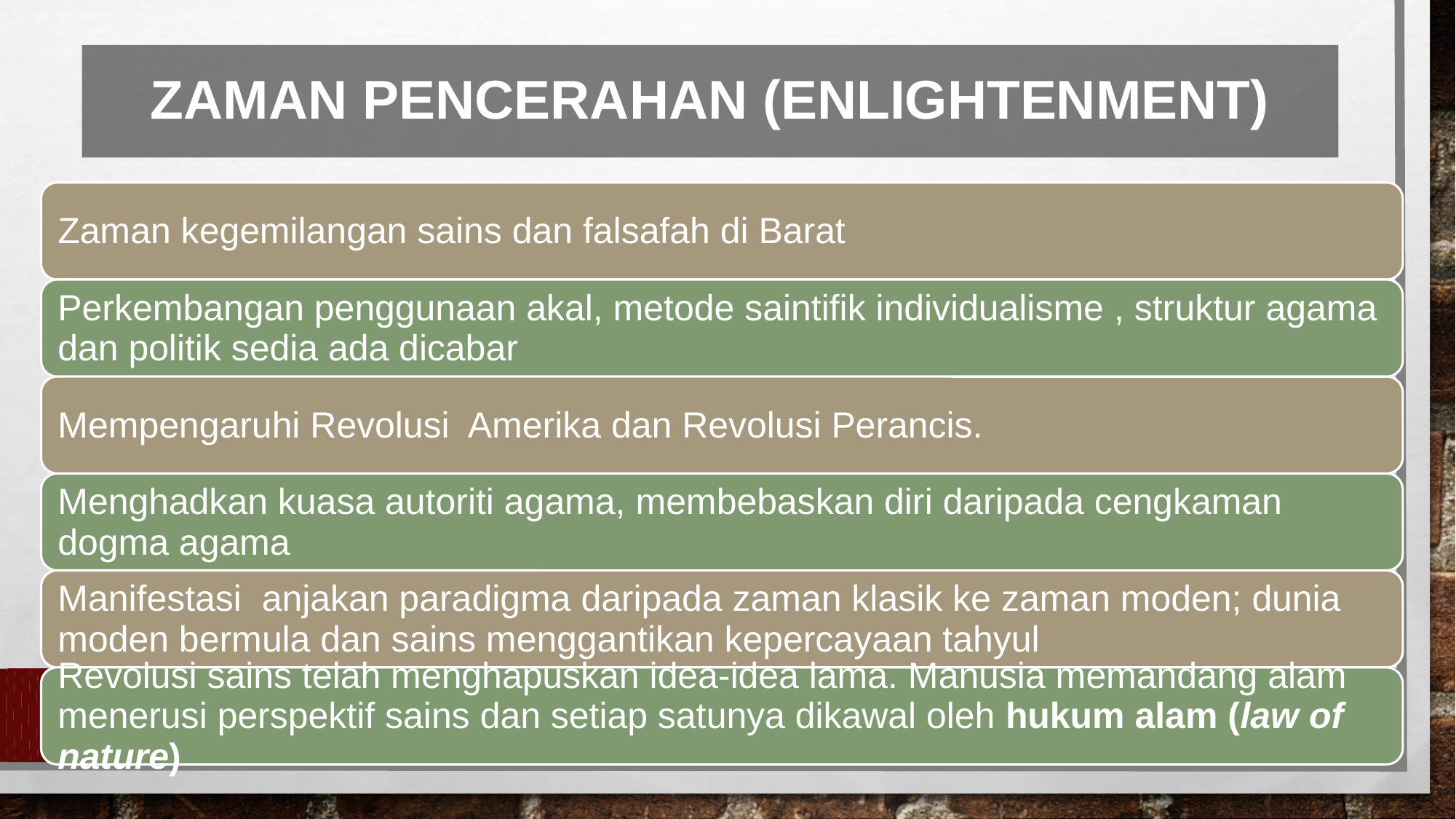

# ZAMan pencerahan (enlightenment)
Zaman kegemilangan sains dan falsafah di Barat
Perkembangan penggunaan akal, metode saintifik individualisme , struktur agama dan politik sedia ada dicabar
Mempengaruhi Revolusi  Amerika dan Revolusi Perancis.
Menghadkan kuasa autoriti agama, membebaskan diri daripada cengkaman dogma agama
Manifestasi  anjakan paradigma daripada zaman klasik ke zaman moden; dunia moden bermula dan sains menggantikan kepercayaan tahyul
Revolusi sains telah menghapuskan idea-idea lama. Manusia memandang alam menerusi perspektif sains dan setiap satunya dikawal oleh hukum alam (law of nature)